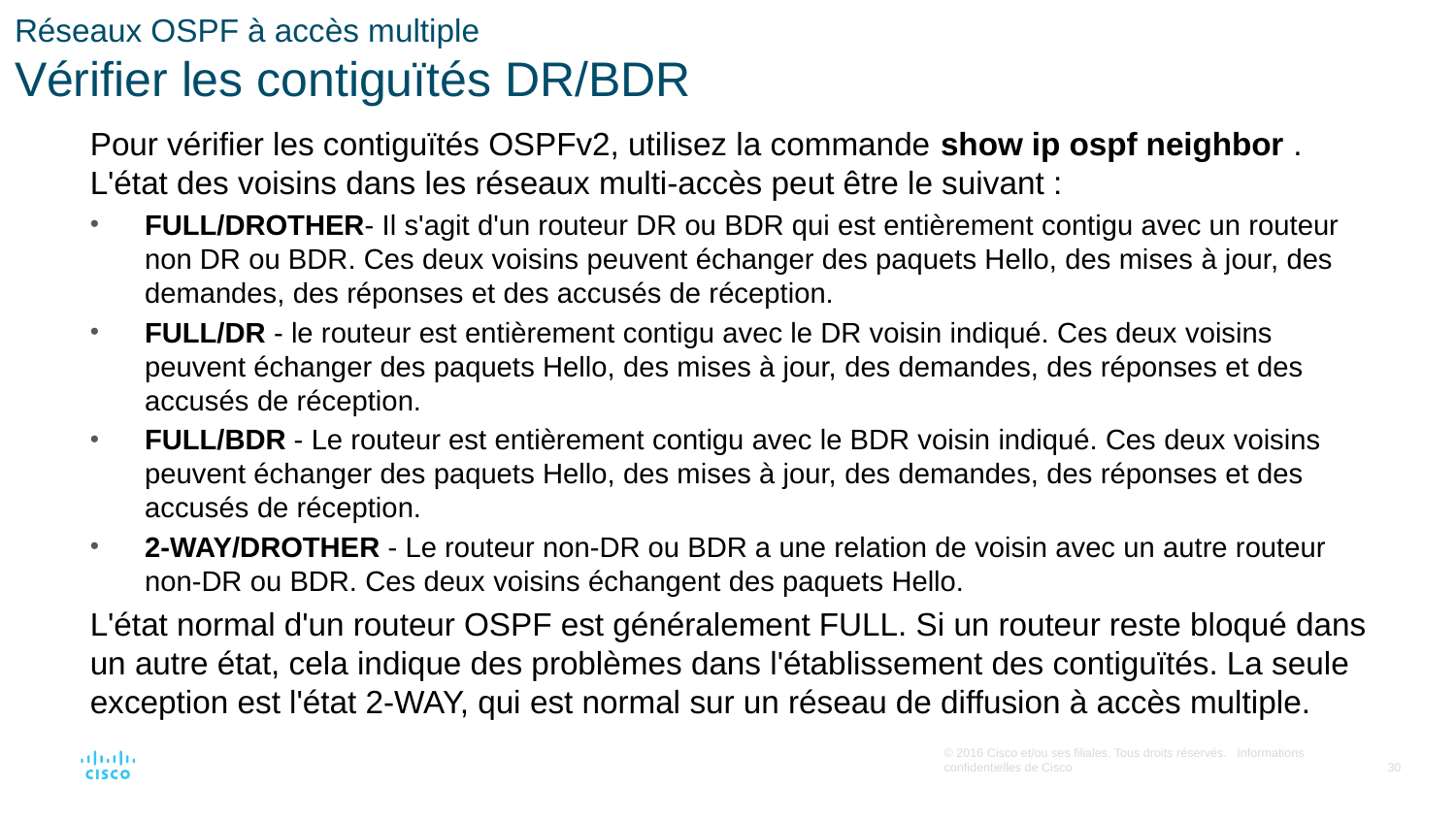

# Réseaux OSPF à accès multiple Vérifier les contiguïtés DR/BDR
Pour vérifier les contiguïtés OSPFv2, utilisez la commande show ip ospf neighbor . L'état des voisins dans les réseaux multi-accès peut être le suivant :
FULL/DROTHER- Il s'agit d'un routeur DR ou BDR qui est entièrement contigu avec un routeur non DR ou BDR. Ces deux voisins peuvent échanger des paquets Hello, des mises à jour, des demandes, des réponses et des accusés de réception.
FULL/DR - le routeur est entièrement contigu avec le DR voisin indiqué. Ces deux voisins peuvent échanger des paquets Hello, des mises à jour, des demandes, des réponses et des accusés de réception.
FULL/BDR - Le routeur est entièrement contigu avec le BDR voisin indiqué. Ces deux voisins peuvent échanger des paquets Hello, des mises à jour, des demandes, des réponses et des accusés de réception.
2-WAY/DROTHER - Le routeur non-DR ou BDR a une relation de voisin avec un autre routeur non-DR ou BDR. Ces deux voisins échangent des paquets Hello.
L'état normal d'un routeur OSPF est généralement FULL. Si un routeur reste bloqué dans un autre état, cela indique des problèmes dans l'établissement des contiguïtés. La seule exception est l'état 2-WAY, qui est normal sur un réseau de diffusion à accès multiple.